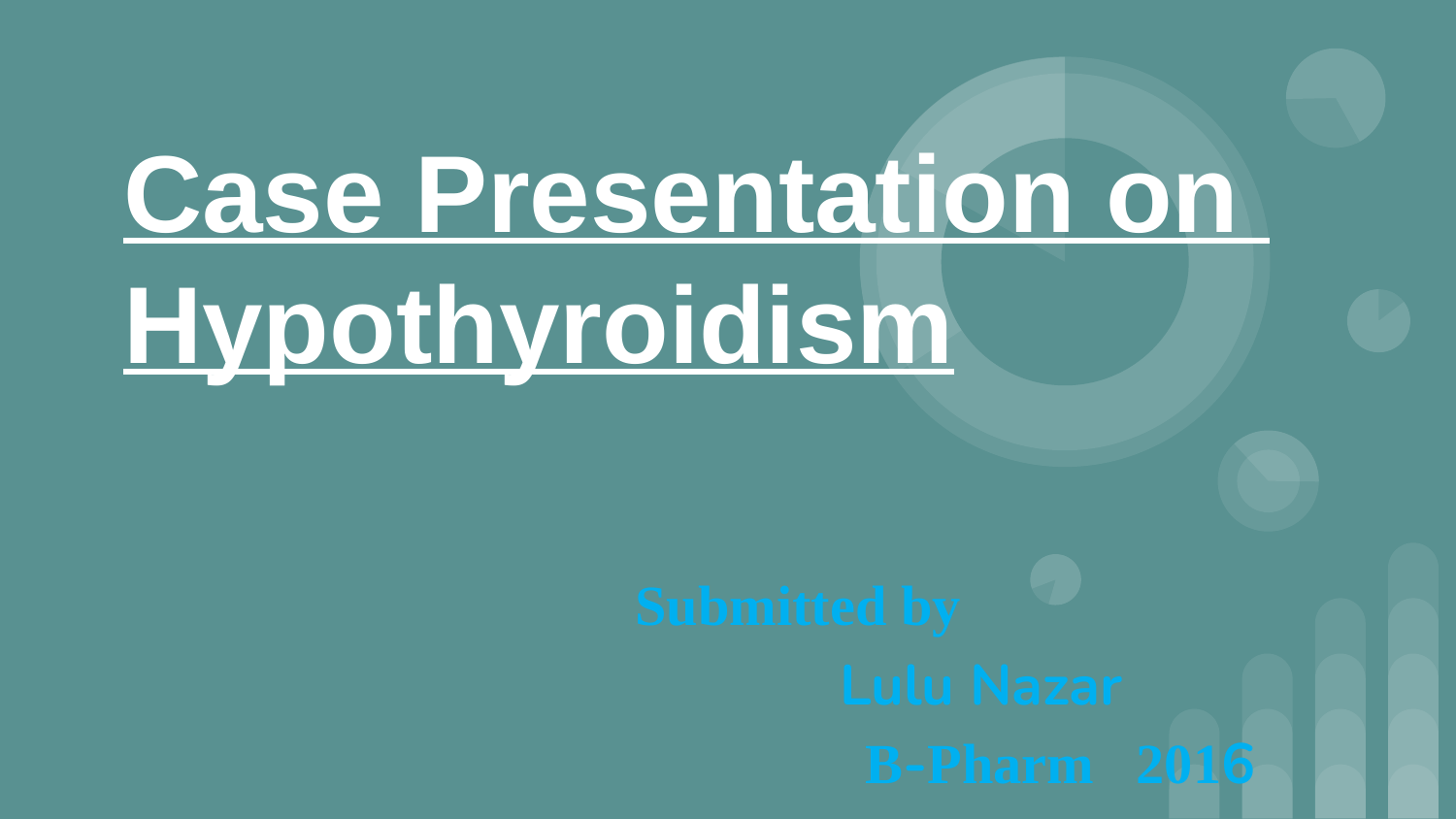

# Case Presentation on  Hypothyroidism

          Submitted by
                                    Lulu Nazar
                                                        B-Pharm   2016